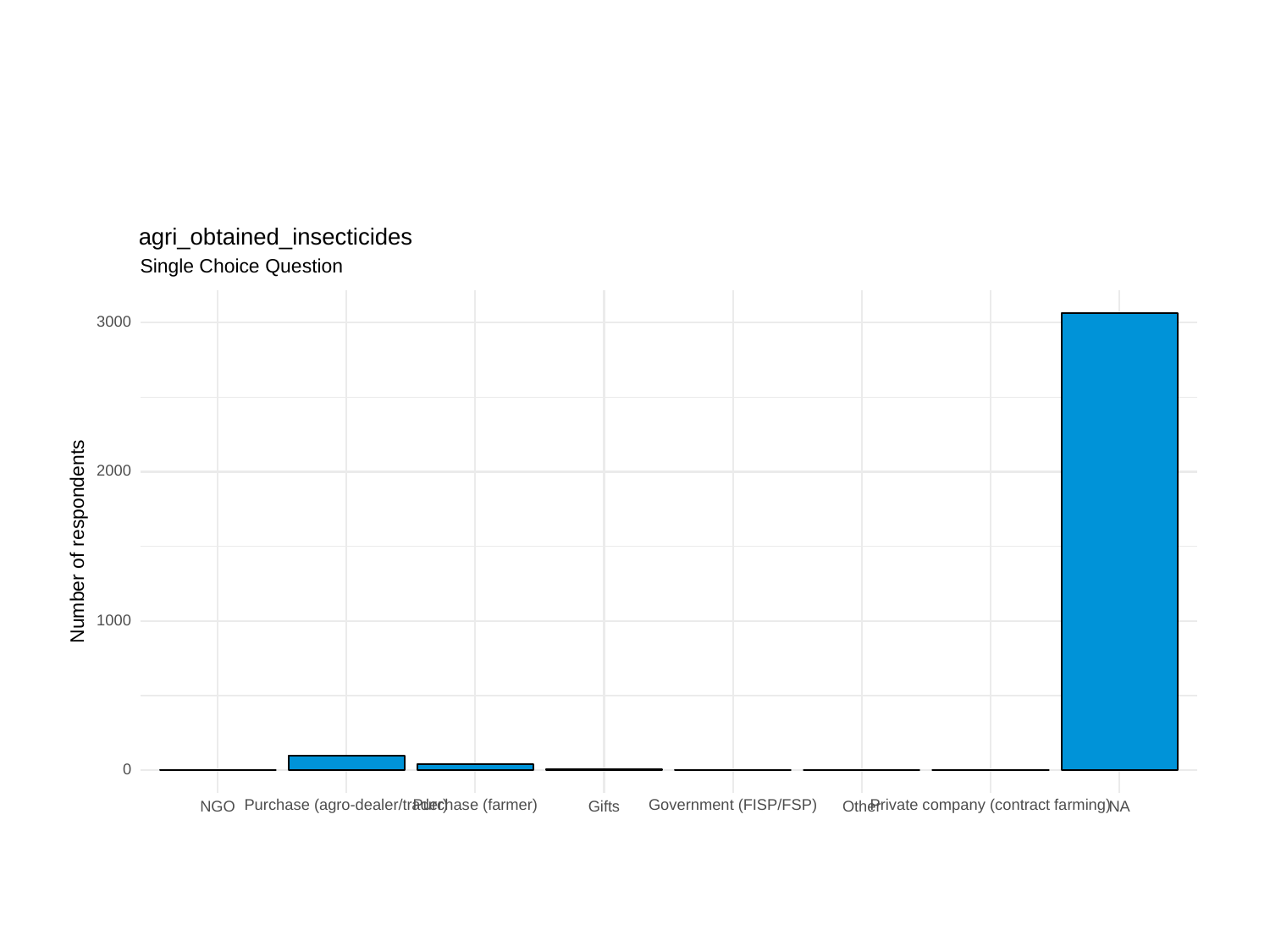

agri_obtained_insecticides
Single Choice Question

3000

2000

Number of respondents

1000

0

Purchase (agro-dealer/trader)
Purchase (farmer)
Government (FISP/FSP)
Private company (contract farming)
NGO
Other
Gifts
NA